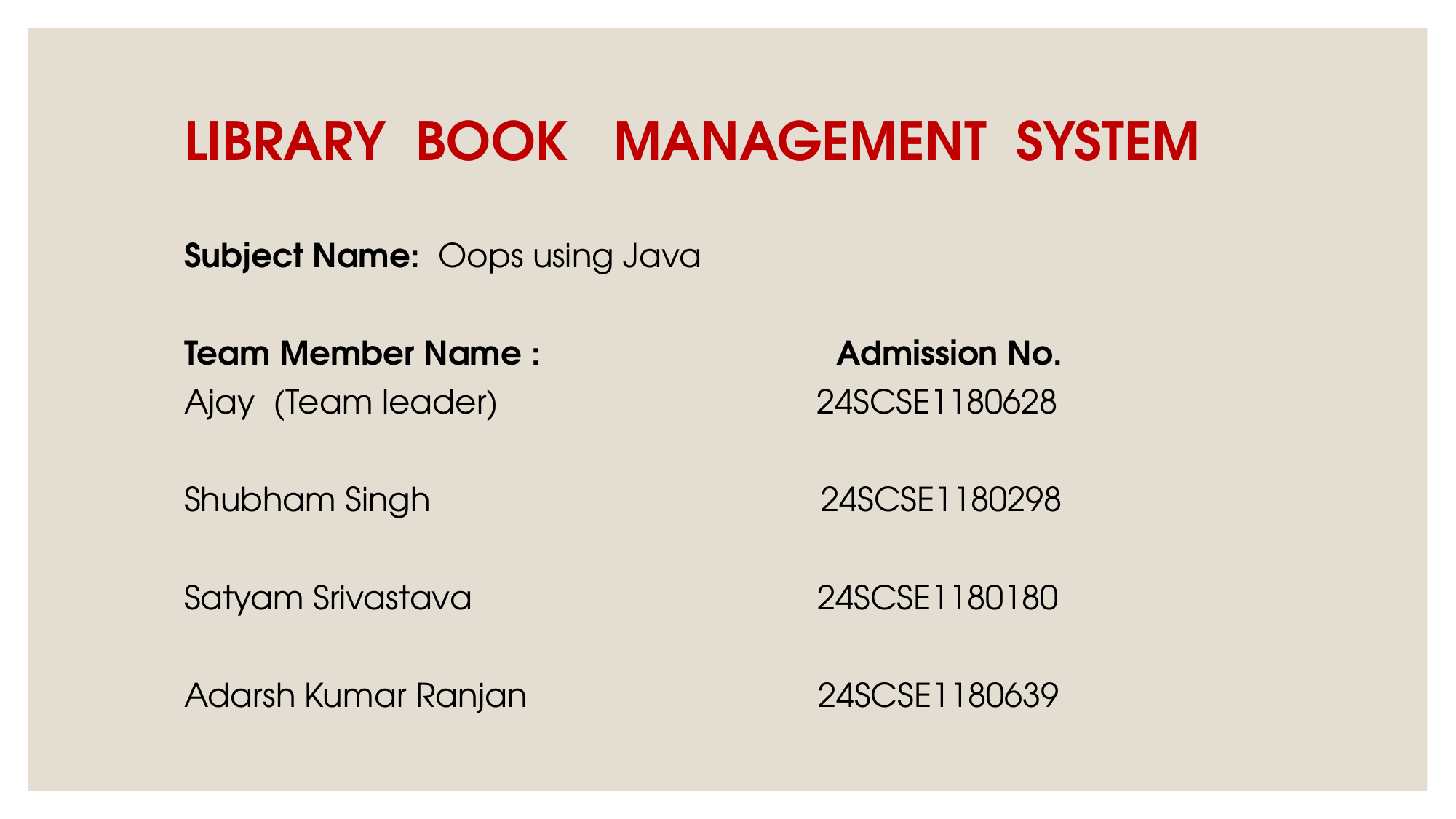

# LIBRARY  BOOK   MANAGEMENT  SYSTEM
Subject Name:  Oops using Java

Team Member Name :                                Admission No.
Ajay  (Team leader)                                   24SCSE1180628

Shubham Singh                                           24SCSE1180298

Satyam Srivastava                                      24SCSE1180180

Adarsh Kumar Ranjan                                24SCSE1180639